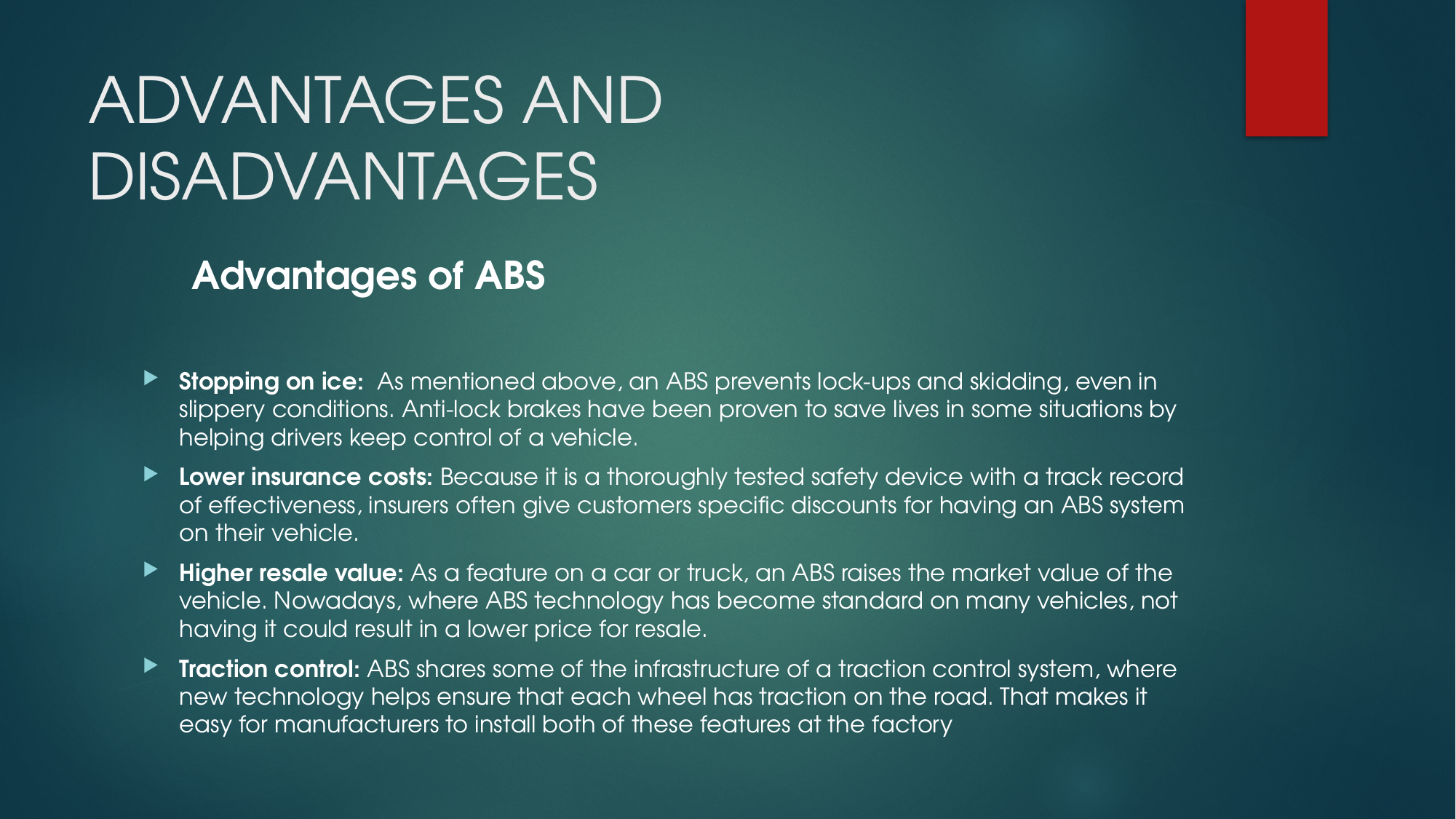

# ADVANTAGES AND DISADVANTAGES
Advantages of ABS

Stopping on ice:  As mentioned above, an ABS prevents lock-ups and skidding, even in slippery conditions. Anti-lock brakes have been proven to save lives in some situations by helping drivers keep control of a vehicle.
Lower insurance costs: Because it is a thoroughly tested safety device with a track record of effectiveness, insurers often give customers specific discounts for having an ABS system on their vehicle.
Higher resale value: As a feature on a car or truck, an ABS raises the market value of the vehicle. Nowadays, where ABS technology has become standard on many vehicles, not having it could result in a lower price for resale.
Traction control: ABS shares some of the infrastructure of a traction control system, where new technology helps ensure that each wheel has traction on the road. That makes it easy for manufacturers to install both of these features at the factory